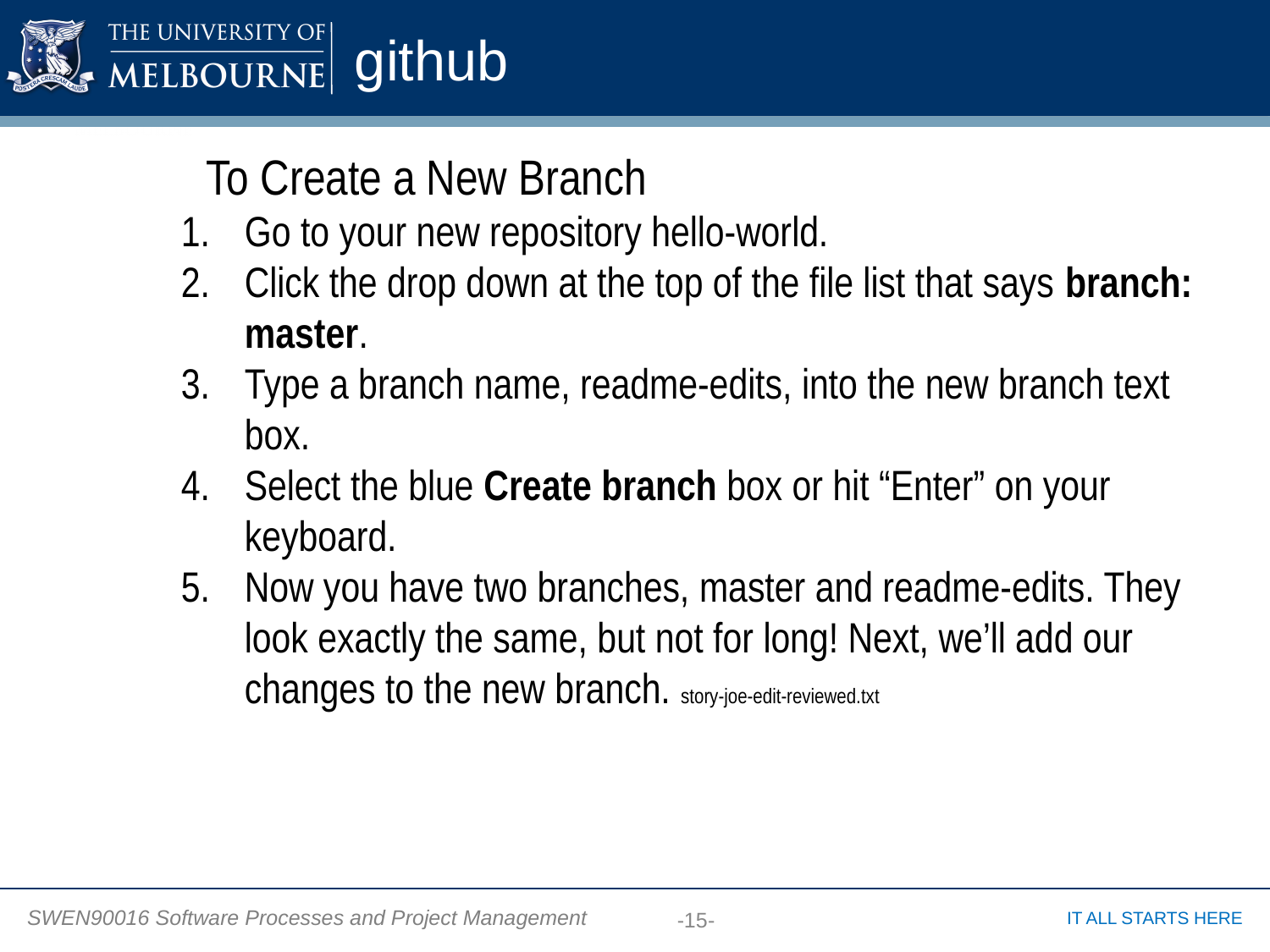

# github
To Create a New Branch
Go to your new repository hello-world.
Click the drop down at the top of the file list that says branch: master.
Type a branch name, readme-edits, into the new branch text box.
Select the blue Create branch box or hit “Enter” on your keyboard.
Now you have two branches, master and readme-edits. They look exactly the same, but not for long! Next, we’ll add our changes to the new branch. story-joe-edit-reviewed.txt

-15-